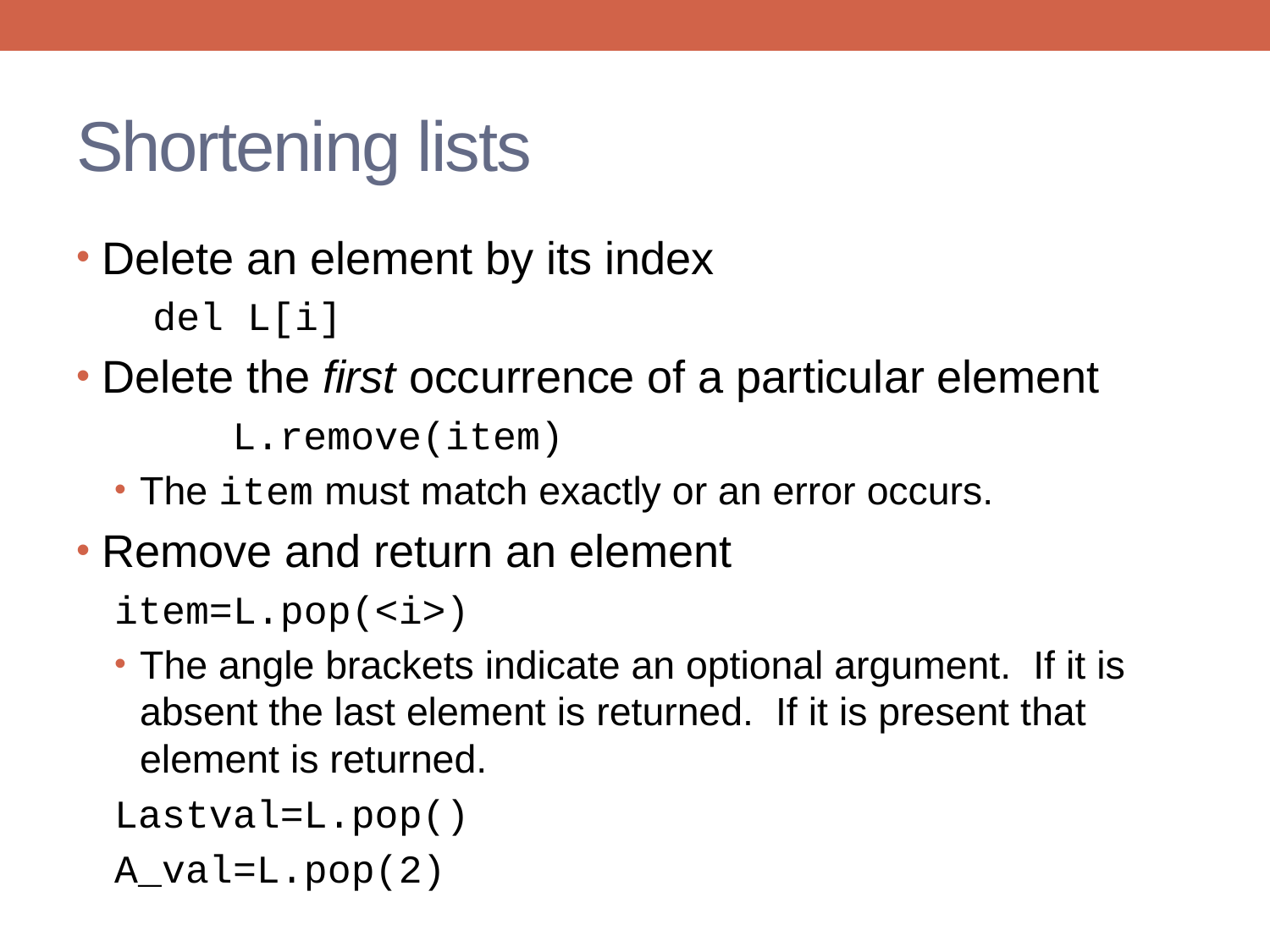

# Shortening lists
Delete an element by its index
	del L[i]
Delete the first occurrence of a particular element
  	L.remove(item)
The item must match exactly or an error occurs.
Remove and return an element
	item=L.pop(<i>)
The angle brackets indicate an optional argument.  If it is absent the last element is returned.  If it is present that element is returned.
	Lastval=L.pop()
	A_val=L.pop(2)